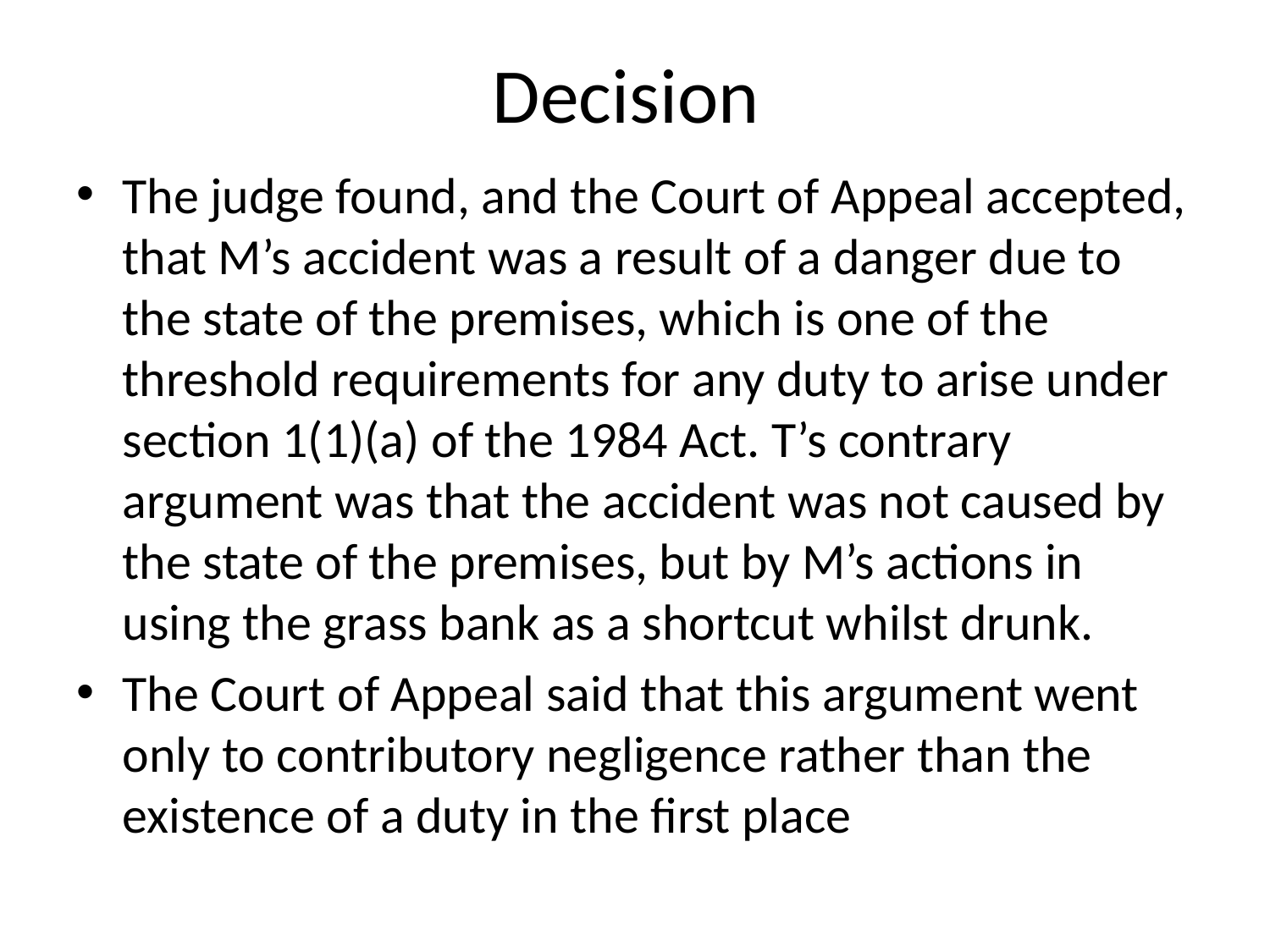

# Decision
The judge found, and the Court of Appeal accepted, that M’s accident was a result of a danger due to the state of the premises, which is one of the threshold requirements for any duty to arise under section 1(1)(a) of the 1984 Act. T’s contrary argument was that the accident was not caused by the state of the premises, but by M’s actions in using the grass bank as a shortcut whilst drunk.
The Court of Appeal said that this argument went only to contributory negligence rather than the existence of a duty in the first place